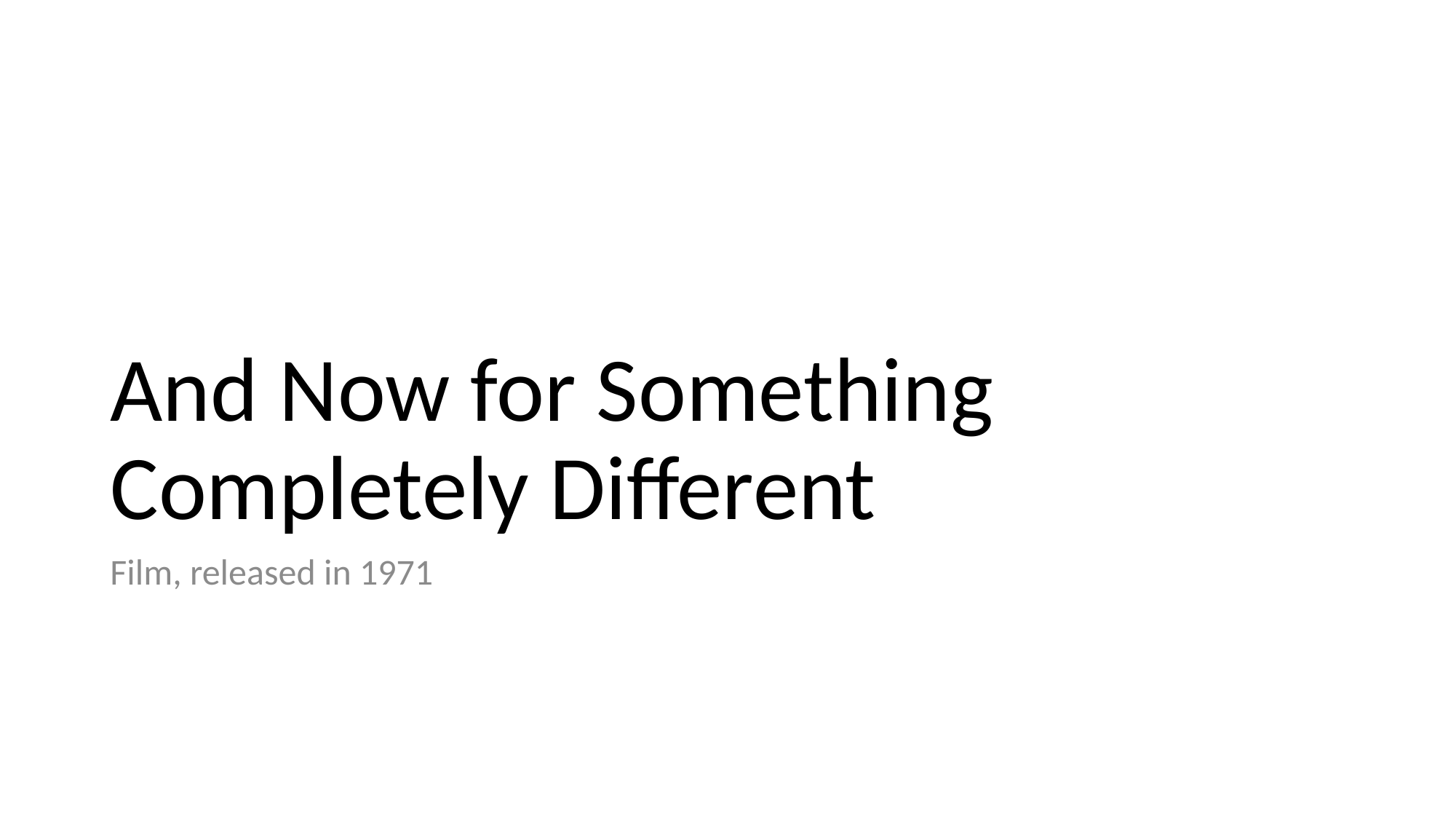

# And Now for Something Completely Different
Film, released in 1971